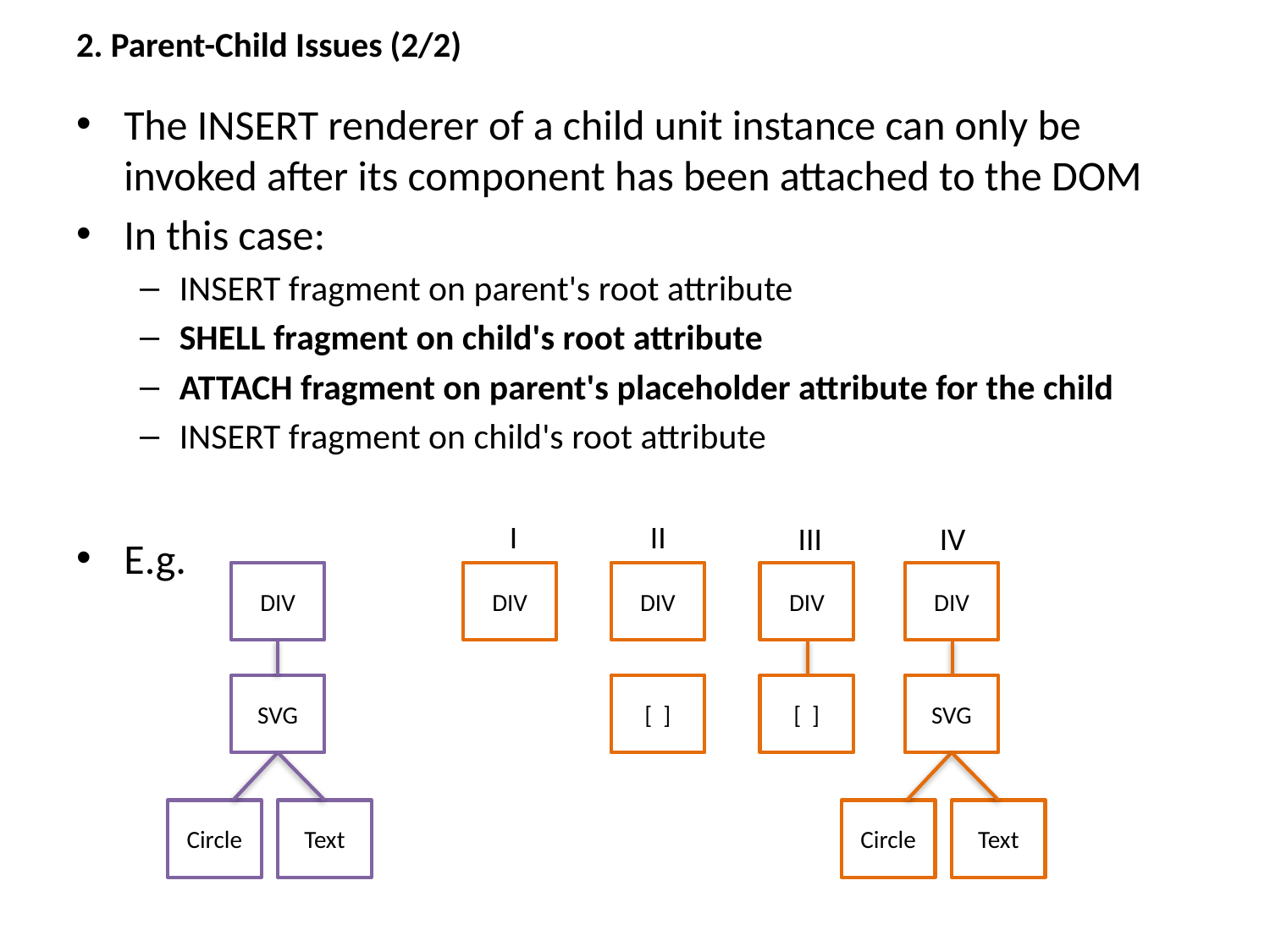

# 2. Parent-Child Issues (2/2)
The INSERT renderer of a child unit instance can only be invoked after its component has been attached to the DOM
In this case:
INSERT fragment on parent's root attribute
SHELL fragment on child's root attribute
ATTACH fragment on parent's placeholder attribute for the child
INSERT fragment on child's root attribute

E.g.

I
II
III
IV
DIV
DIV
DIV
DIV
DIV
SVG
[  ]
[  ]
SVG
Circle
Text
Circle
Text